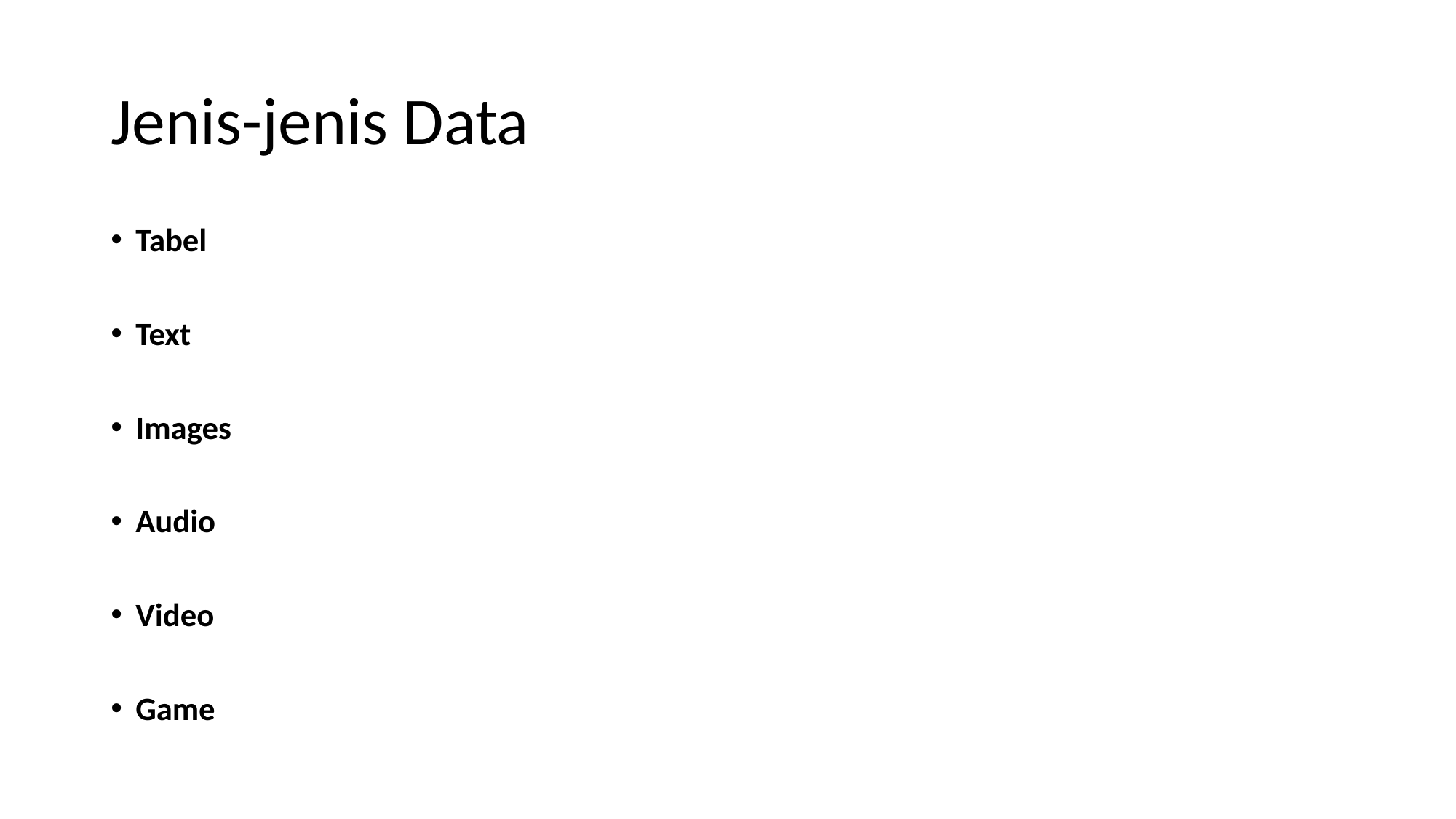

# Jenis-jenis Data
Tabel

Text

Images

Audio

Video

Game